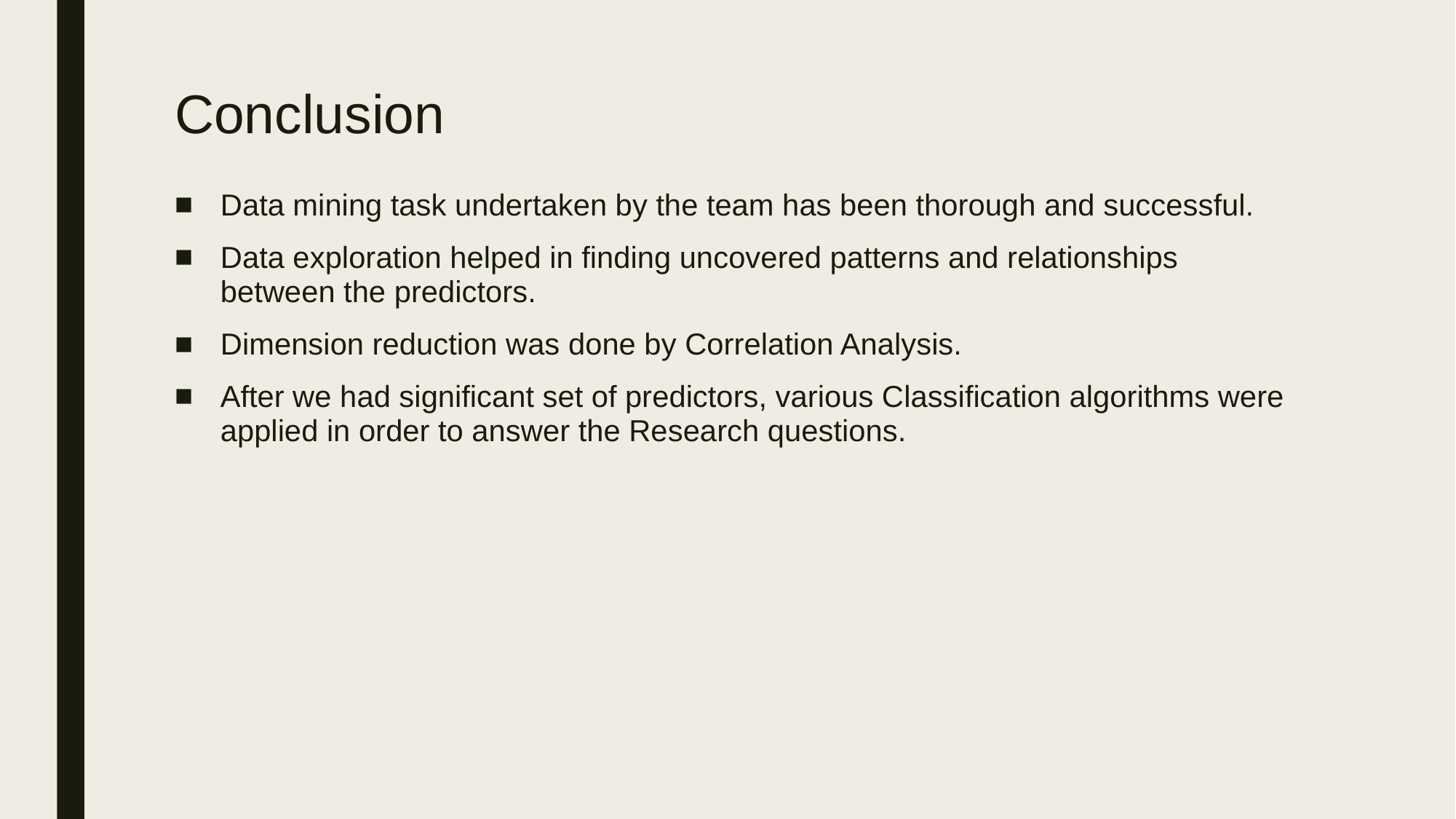

# Conclusion
Data mining task undertaken by the team has been thorough and successful.
Data exploration helped in finding uncovered patterns and relationships between the predictors.
Dimension reduction was done by Correlation Analysis.
After we had significant set of predictors, various Classification algorithms were applied in order to answer the Research questions.